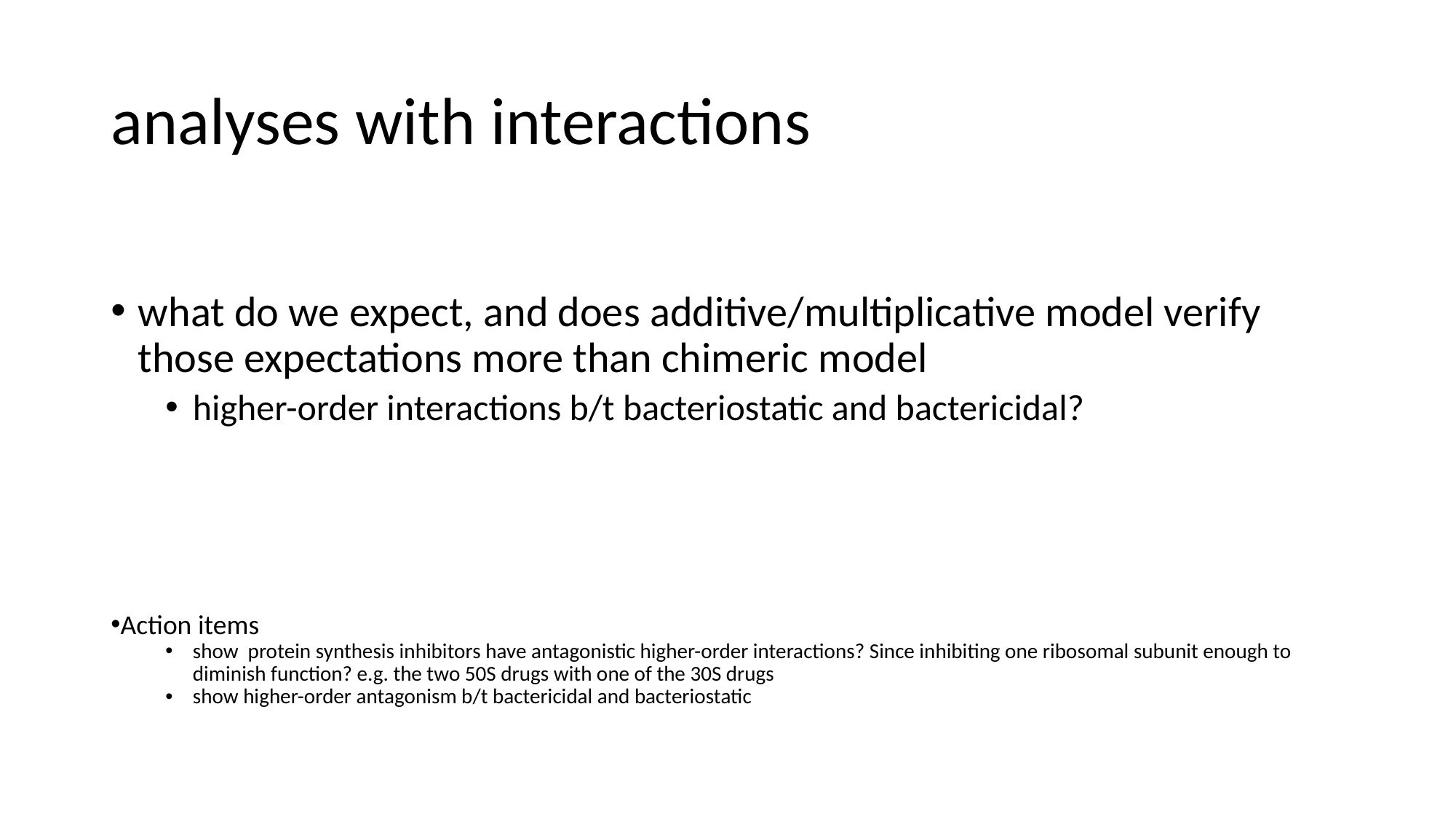

# analyses with interactions

what do we expect, and does additive/multiplicative model verify those expectations more than chimeric model
higher-order interactions b/t bacteriostatic and bactericidal?

Action items
show  protein synthesis inhibitors have antagonistic higher-order interactions? Since inhibiting one ribosomal subunit enough to diminish function? e.g. the two 50S drugs with one of the 30S drugs
show higher-order antagonism b/t bactericidal and bacteriostatic